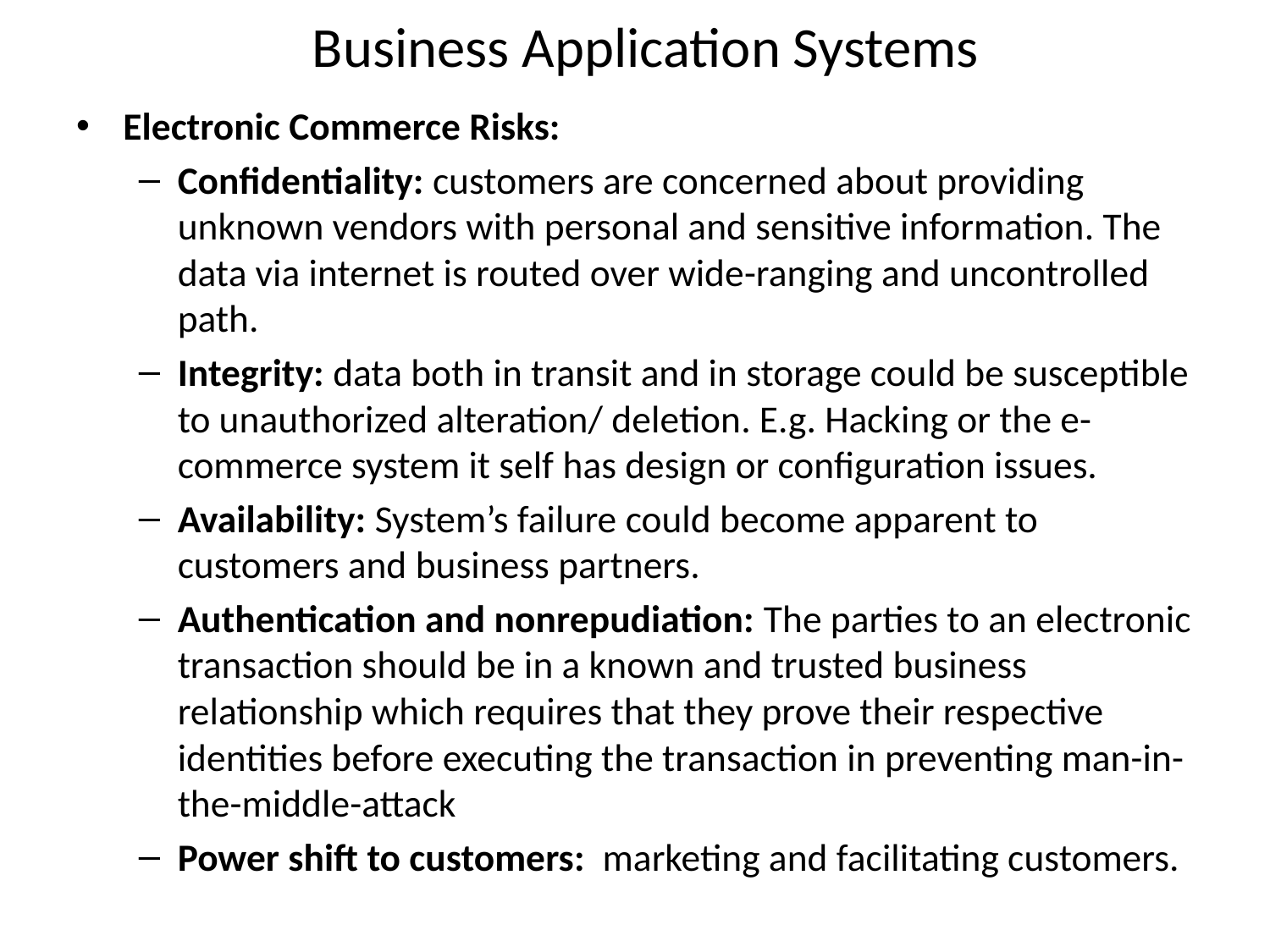

# Business Application Systems
Electronic Commerce Risks:
Confidentiality: customers are concerned about providing unknown vendors with personal and sensitive information. The data via internet is routed over wide-ranging and uncontrolled path.
Integrity: data both in transit and in storage could be susceptible to unauthorized alteration/ deletion. E.g. Hacking or the e-commerce system it self has design or configuration issues.
Availability: System’s failure could become apparent to customers and business partners.
Authentication and nonrepudiation: The parties to an electronic transaction should be in a known and trusted business relationship which requires that they prove their respective identities before executing the transaction in preventing man-in-the-middle-attack
Power shift to customers:  marketing and facilitating customers.